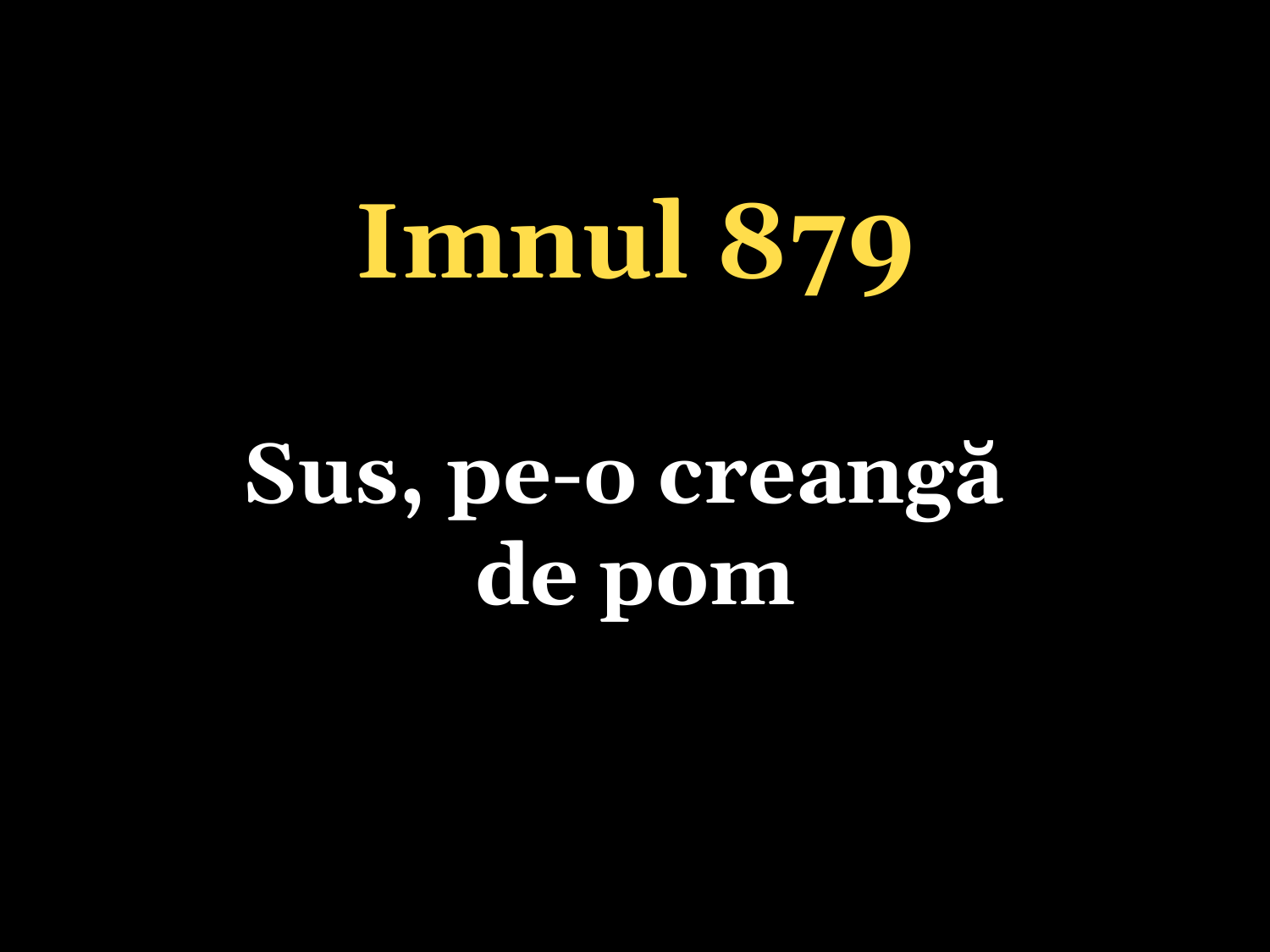

Imnul 879
Sus, pe-o creangă
de pom